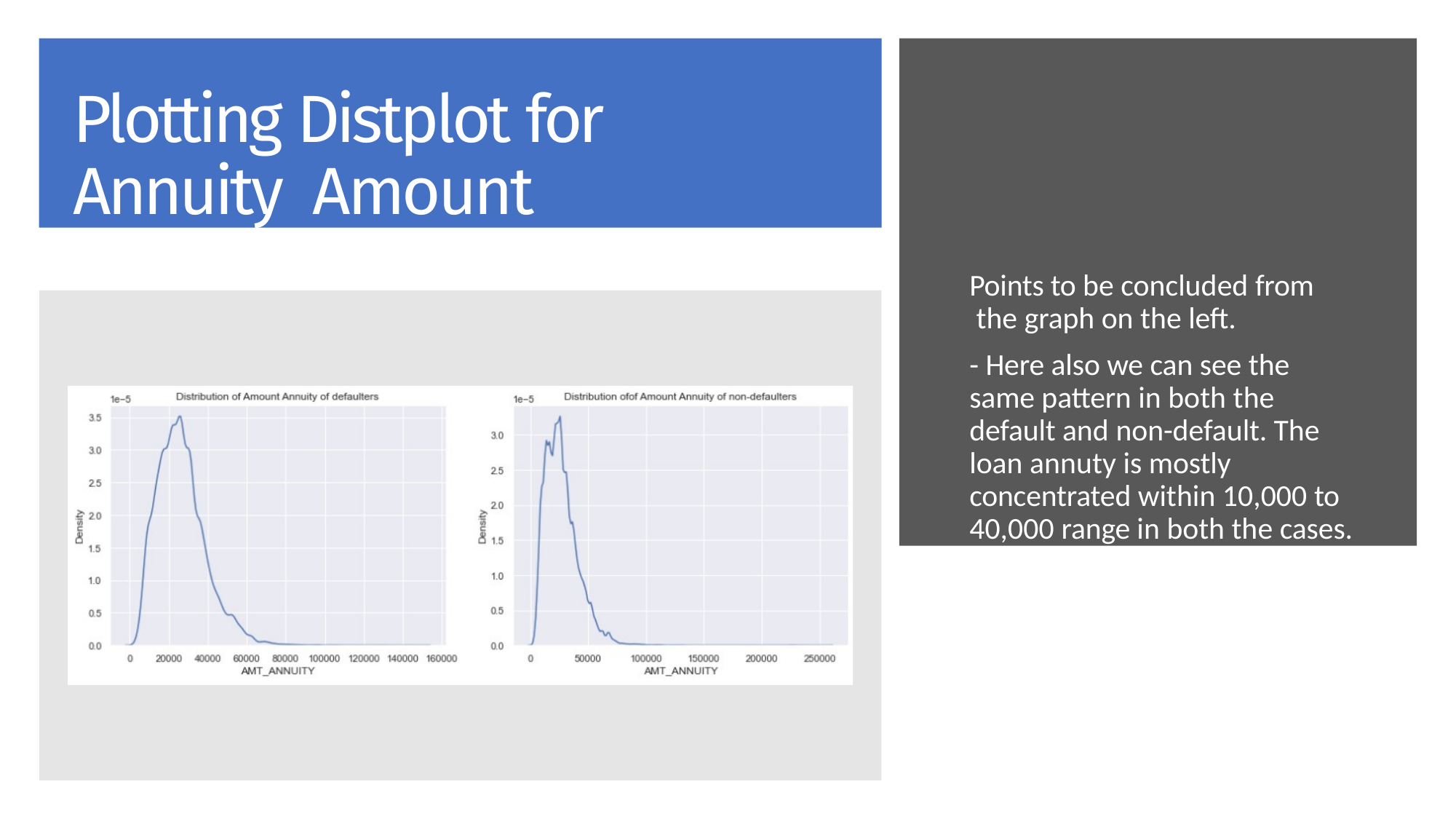

# Plotting Distplot for Annuity  Amount

Points to be concluded from  the graph on the left.
- Here also we can see the  same pattern in both the  default and non-default. The  loan annuty is mostly  concentrated within 10,000 to  40,000 range in both the cases.